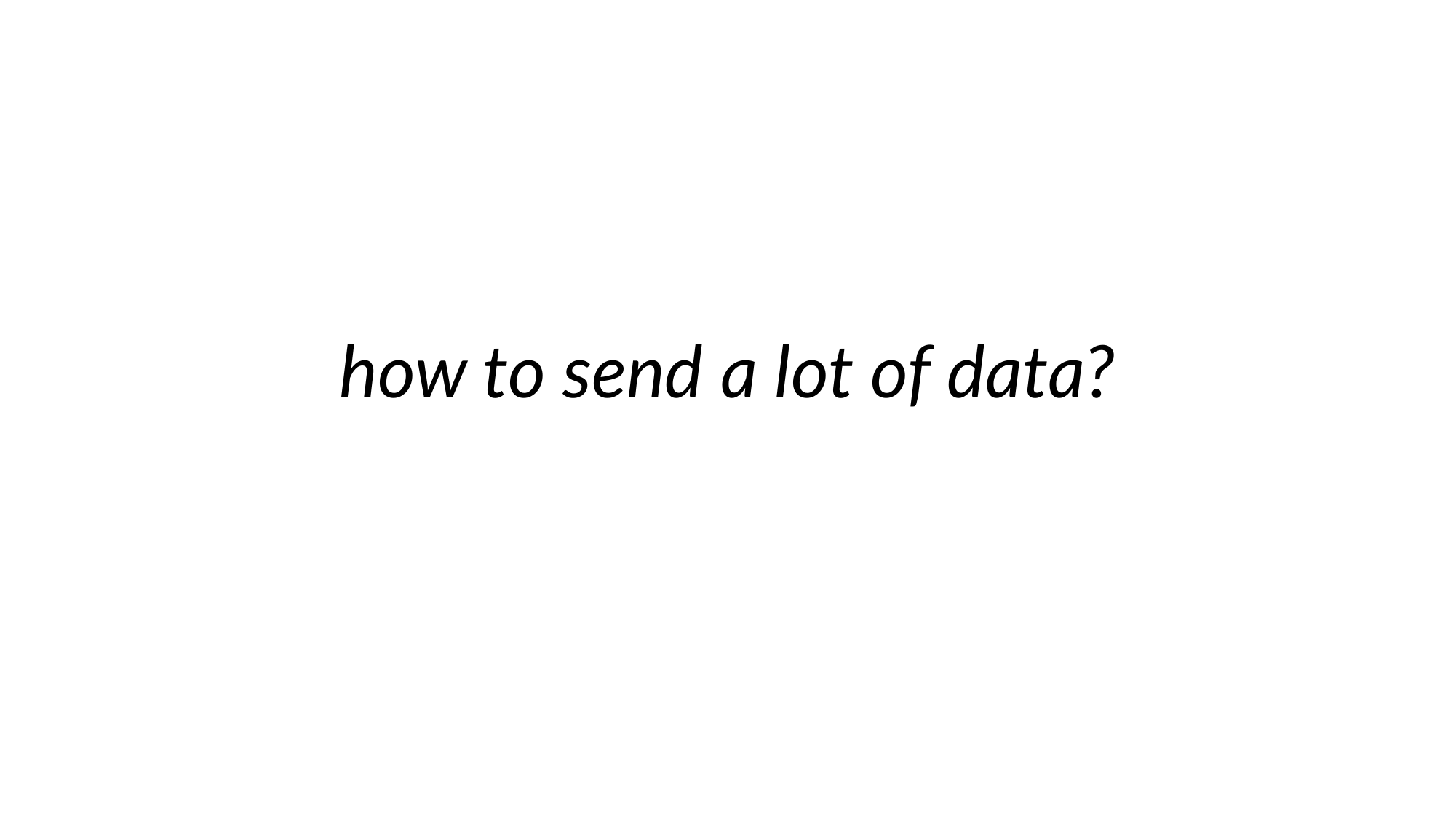

# how to send a lot of data?